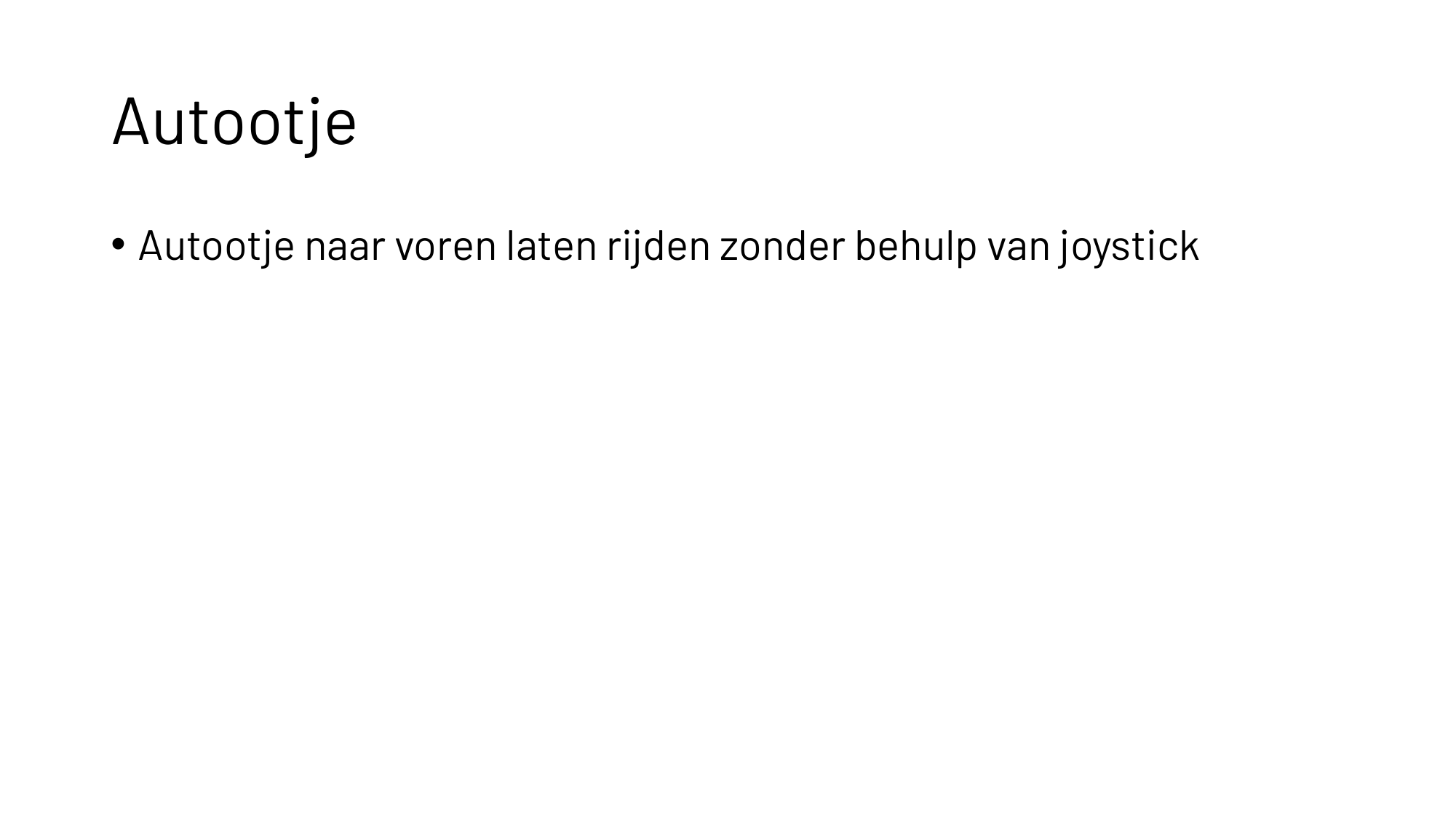

# Autootje
Autootje naar voren laten rijden zonder behulp van joystick